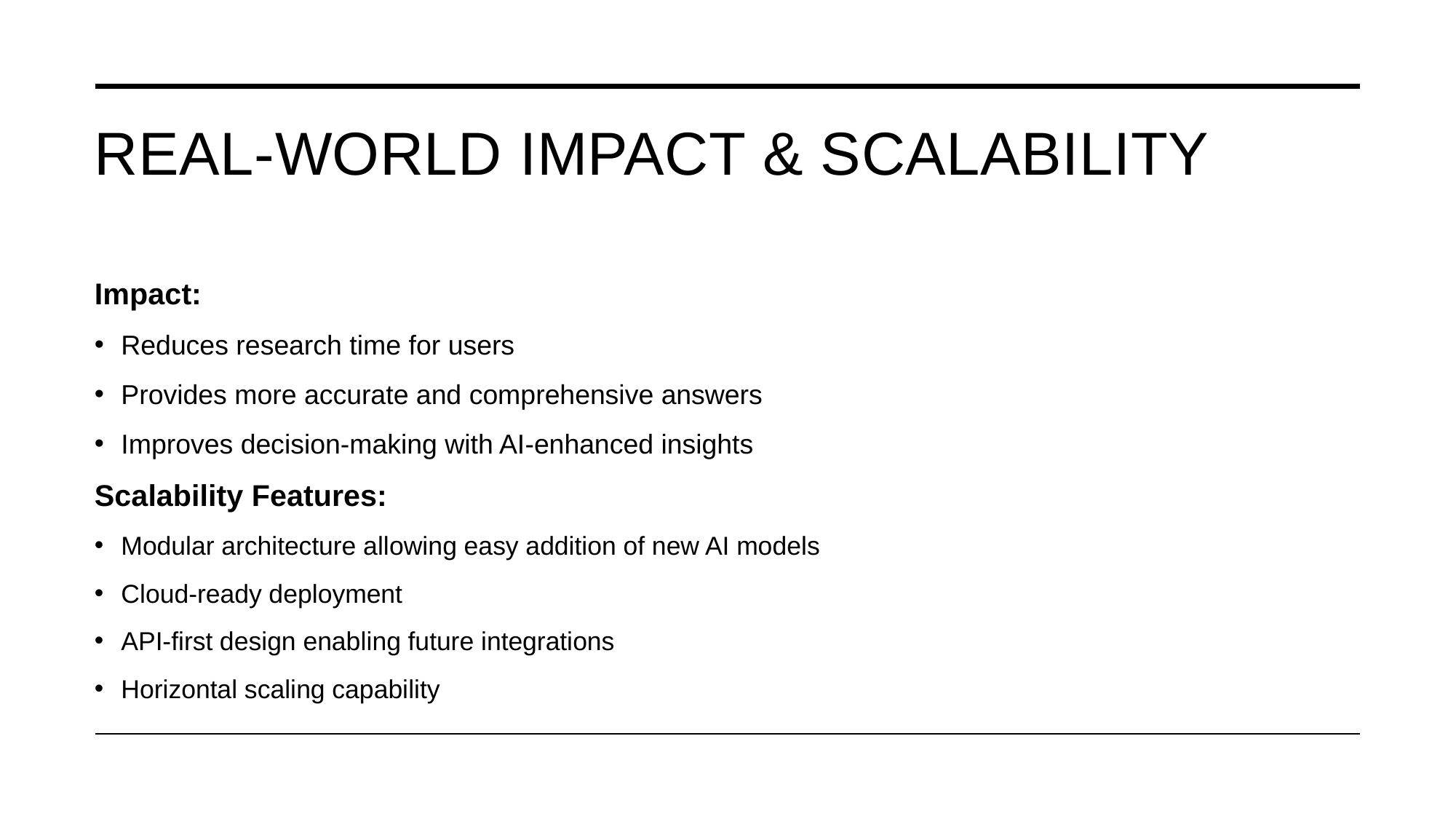

# Real-World Impact & Scalability
Impact:
Reduces research time for users
Provides more accurate and comprehensive answers
Improves decision-making with AI-enhanced insights
Scalability Features:
Modular architecture allowing easy addition of new AI models
Cloud-ready deployment
API-first design enabling future integrations
Horizontal scaling capability